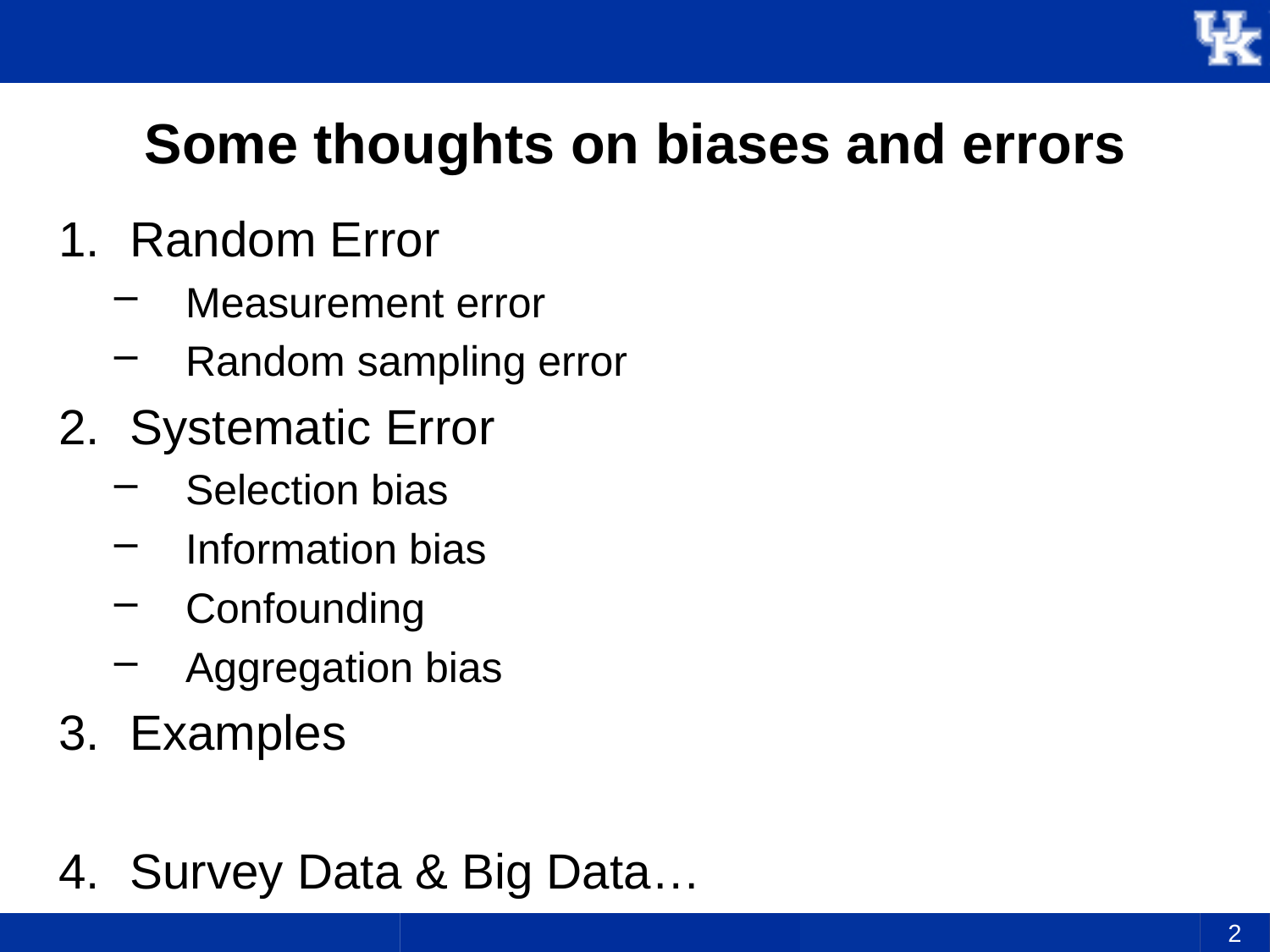

# Some thoughts on biases and errors
Random Error
Measurement error
Random sampling error
Systematic Error
Selection bias
Information bias
Confounding
Aggregation bias
Examples

Survey Data & Big Data…
2